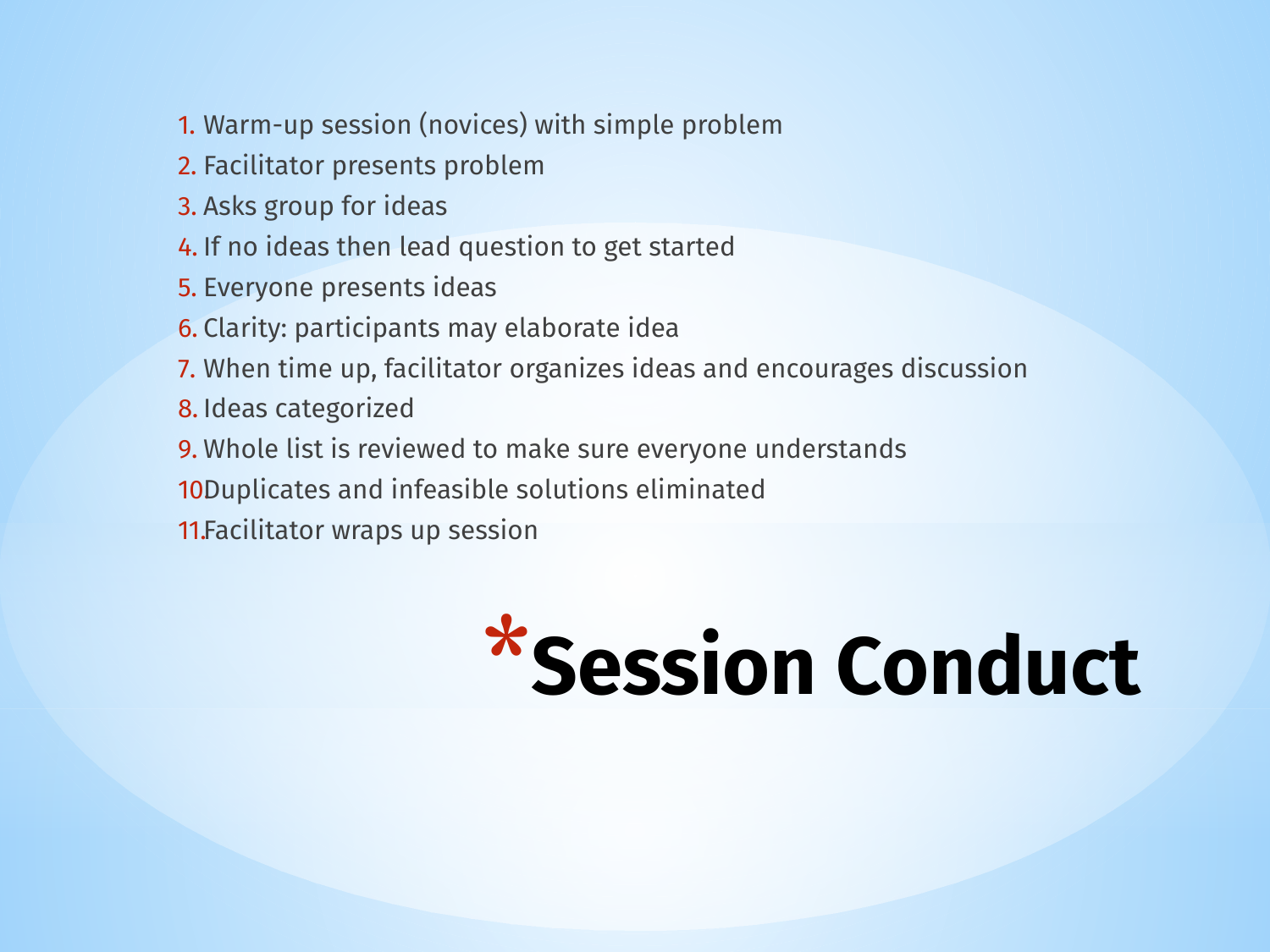

Warm-up session (novices) with simple problem
Facilitator presents problem
Asks group for ideas
If no ideas then lead question to get started
Everyone presents ideas
Clarity: participants may elaborate idea
When time up, facilitator organizes ideas and encourages discussion
Ideas categorized
Whole list is reviewed to make sure everyone understands
Duplicates and infeasible solutions eliminated
Facilitator wraps up session
# Session Conduct